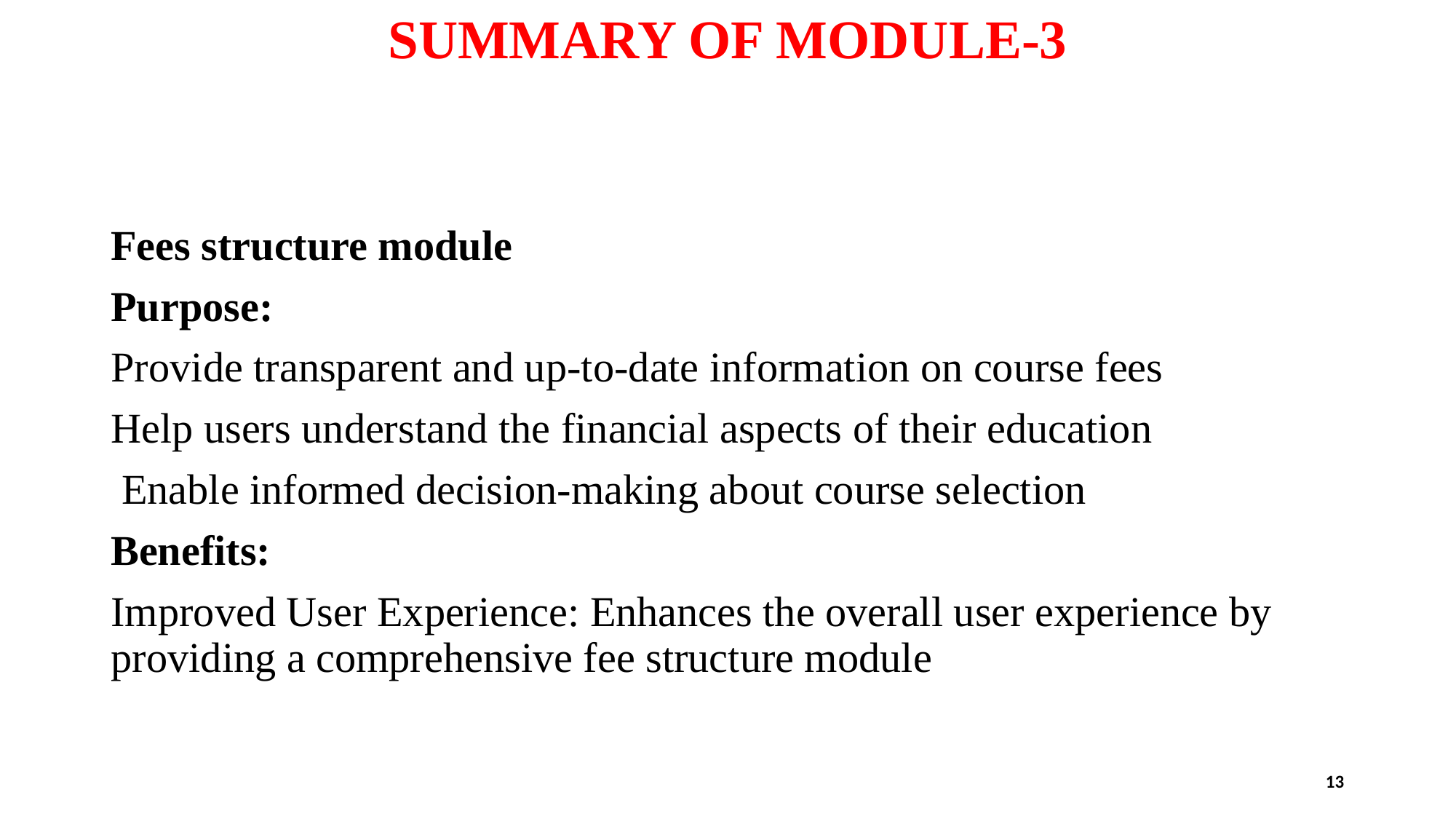

# SUMMARY OF MODULE-3
Fees structure module
Purpose:
Provide transparent and up-to-date information on course fees
Help users understand the financial aspects of their education
 Enable informed decision-making about course selection
Benefits:
Improved User Experience: Enhances the overall user experience by providing a comprehensive fee structure module
13